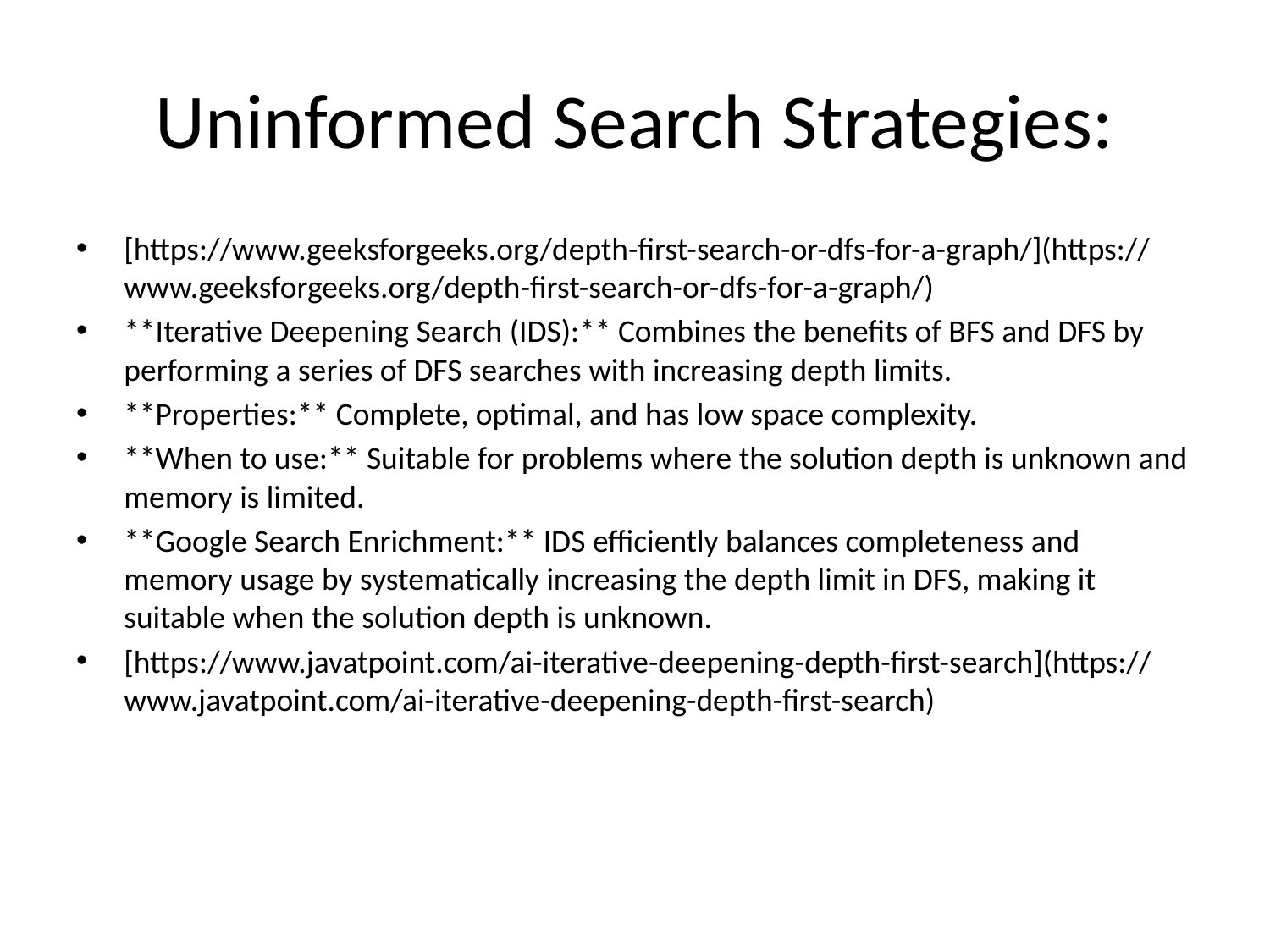

# Uninformed Search Strategies:
[https://www.geeksforgeeks.org/depth-first-search-or-dfs-for-a-graph/](https://www.geeksforgeeks.org/depth-first-search-or-dfs-for-a-graph/)
**Iterative Deepening Search (IDS):** Combines the benefits of BFS and DFS by performing a series of DFS searches with increasing depth limits.
**Properties:** Complete, optimal, and has low space complexity.
**When to use:** Suitable for problems where the solution depth is unknown and memory is limited.
**Google Search Enrichment:** IDS efficiently balances completeness and memory usage by systematically increasing the depth limit in DFS, making it suitable when the solution depth is unknown.
[https://www.javatpoint.com/ai-iterative-deepening-depth-first-search](https://www.javatpoint.com/ai-iterative-deepening-depth-first-search)